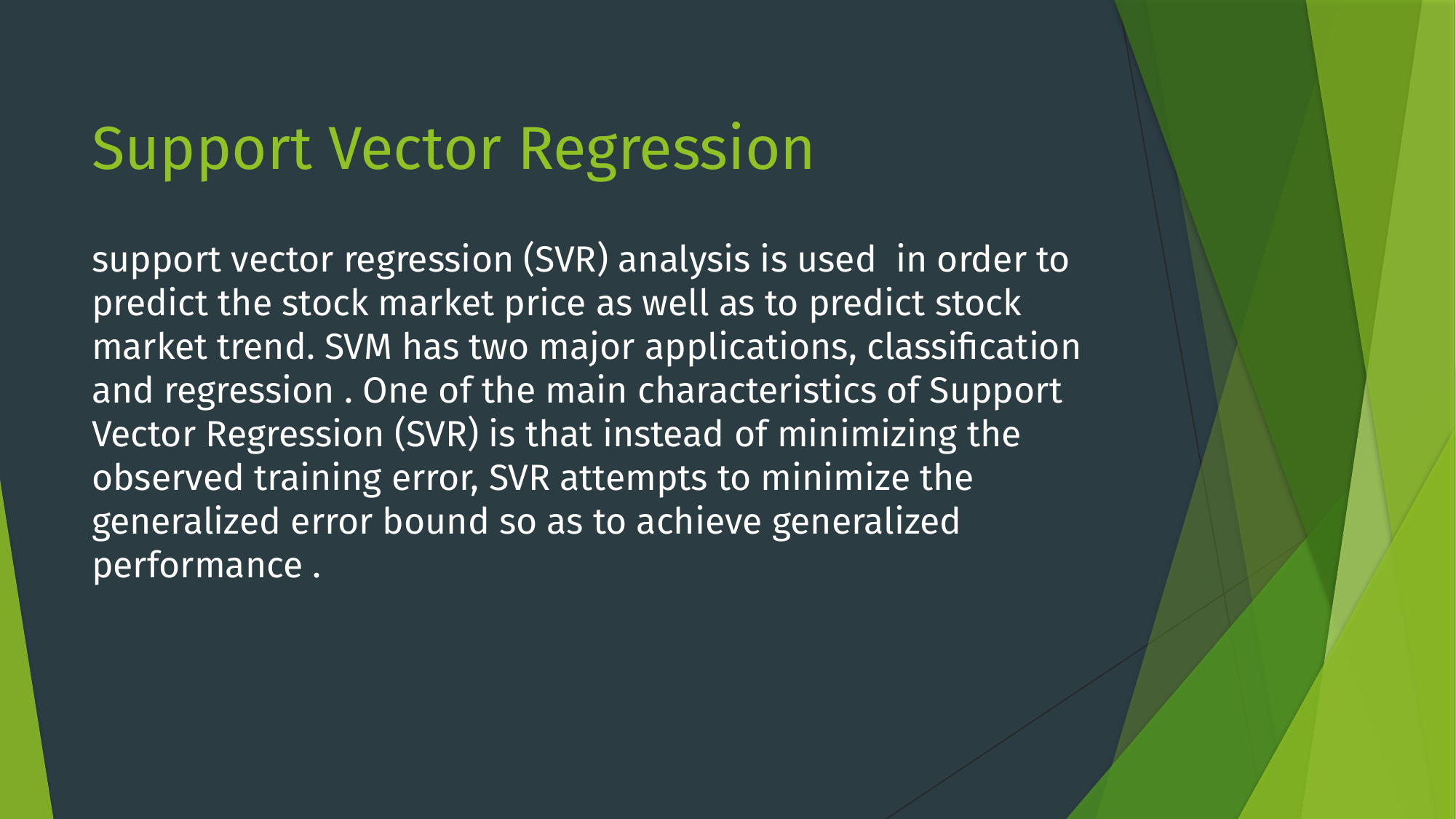

# Support Vector Regression
support vector regression (SVR) analysis is used  in order to predict the stock market price as well as to predict stock market trend. SVM has two major applications, classification and regression . One of the main characteristics of Support Vector Regression (SVR) is that instead of minimizing the observed training error, SVR attempts to minimize the generalized error bound so as to achieve generalized performance .